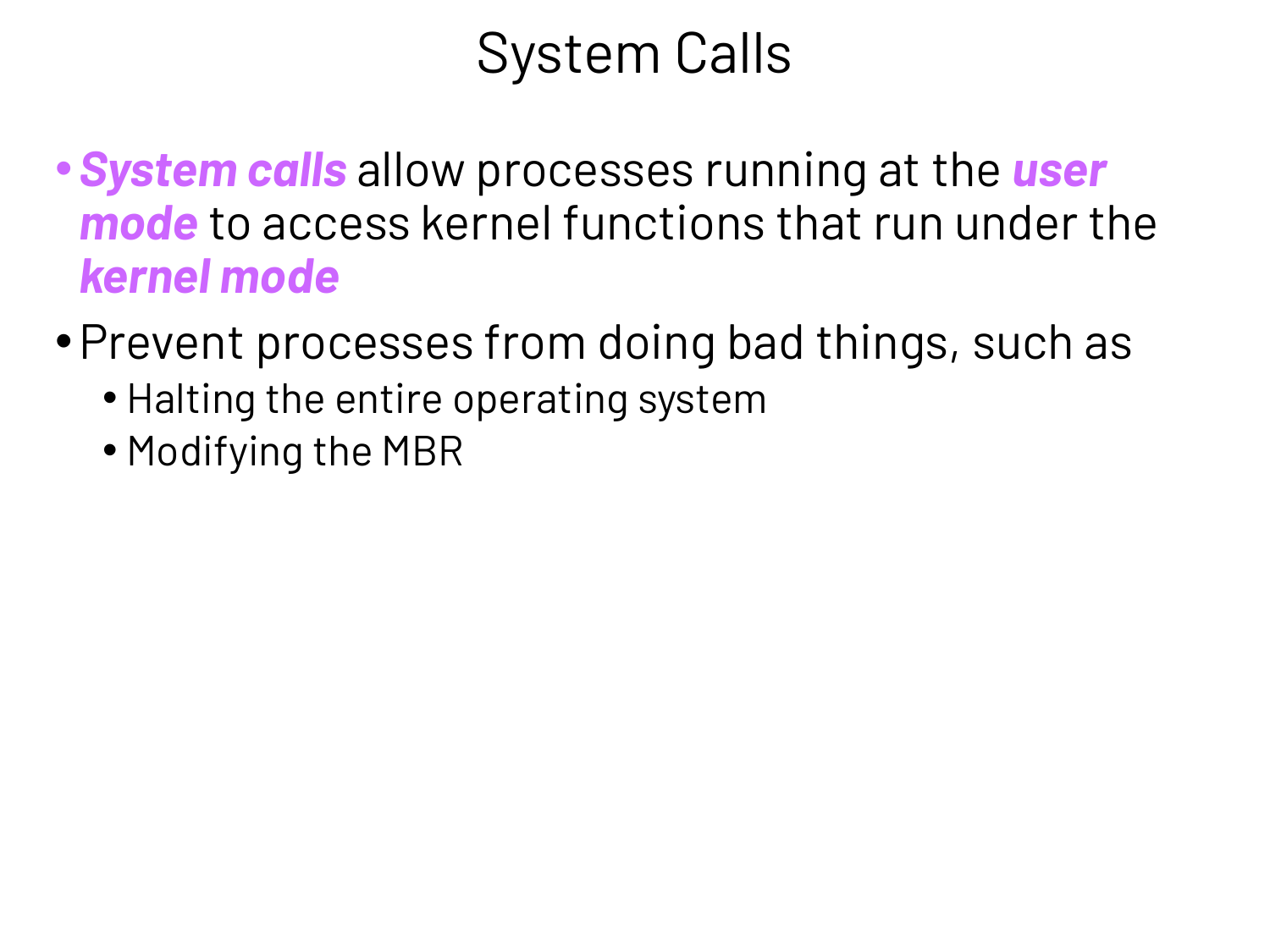

# System Calls
System calls allow processes running at the user mode to access kernel functions that run under the kernel mode
Prevent processes from doing bad things, such as
Halting the entire operating system
Modifying the MBR